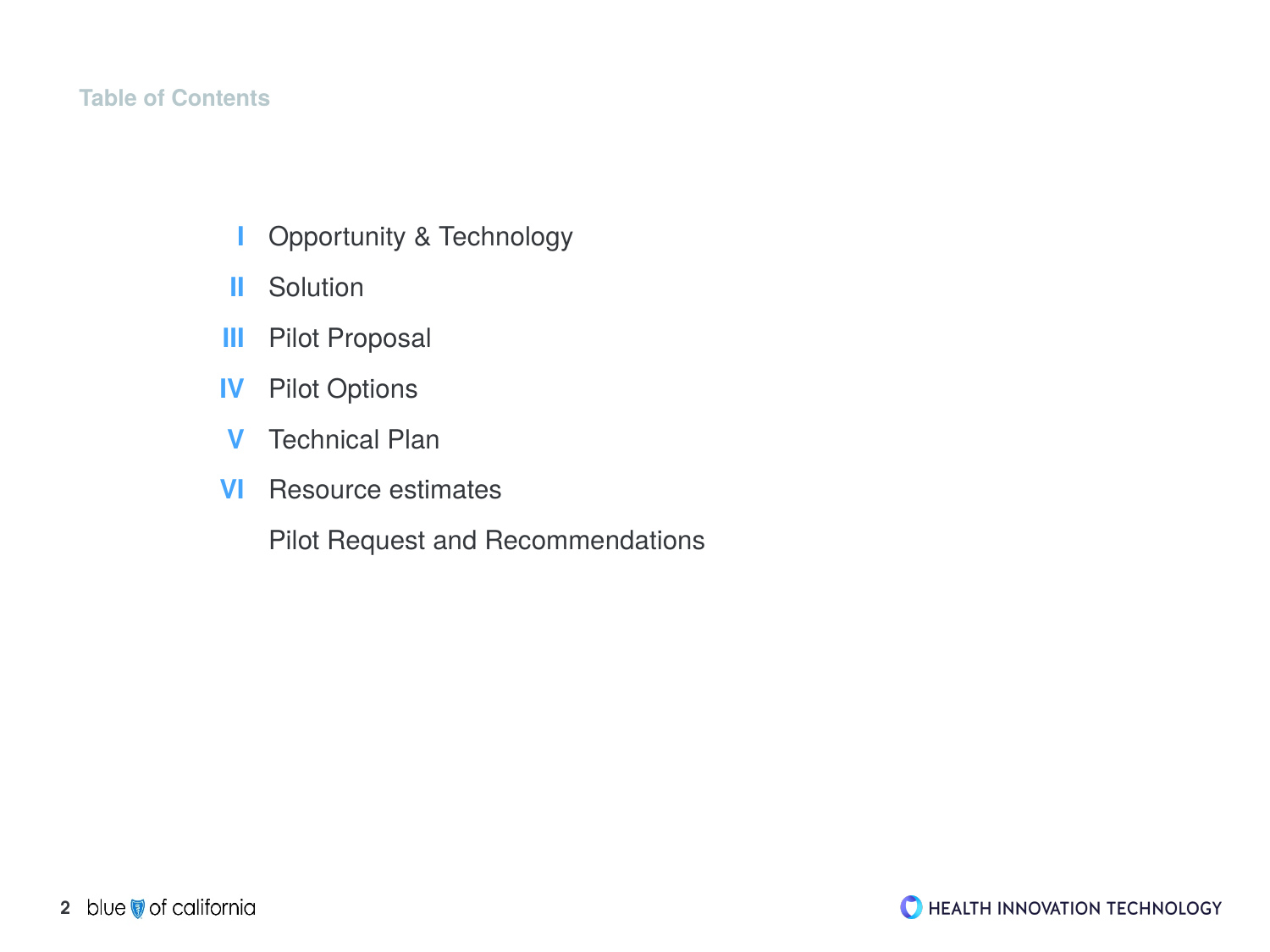

Table of Contents
Opportunity & Technology
Solution
Pilot Proposal
Pilot Options
Technical Plan
Resource estimates
Pilot Request and Recommendations
I
II
III
IV
V
VI
2